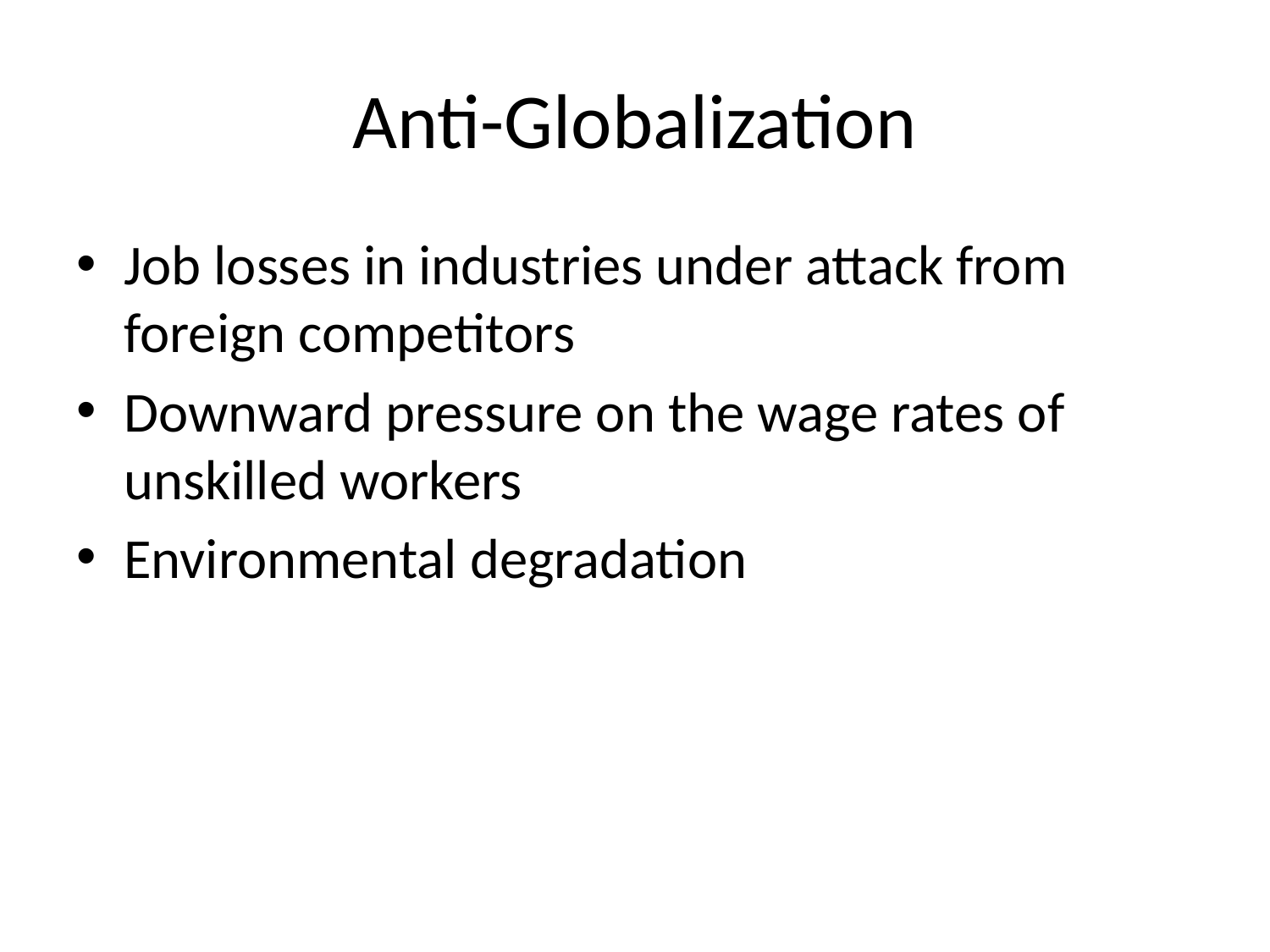

# Anti-Globalization
Job losses in industries under attack from foreign competitors
Downward pressure on the wage rates of unskilled workers
Environmental degradation